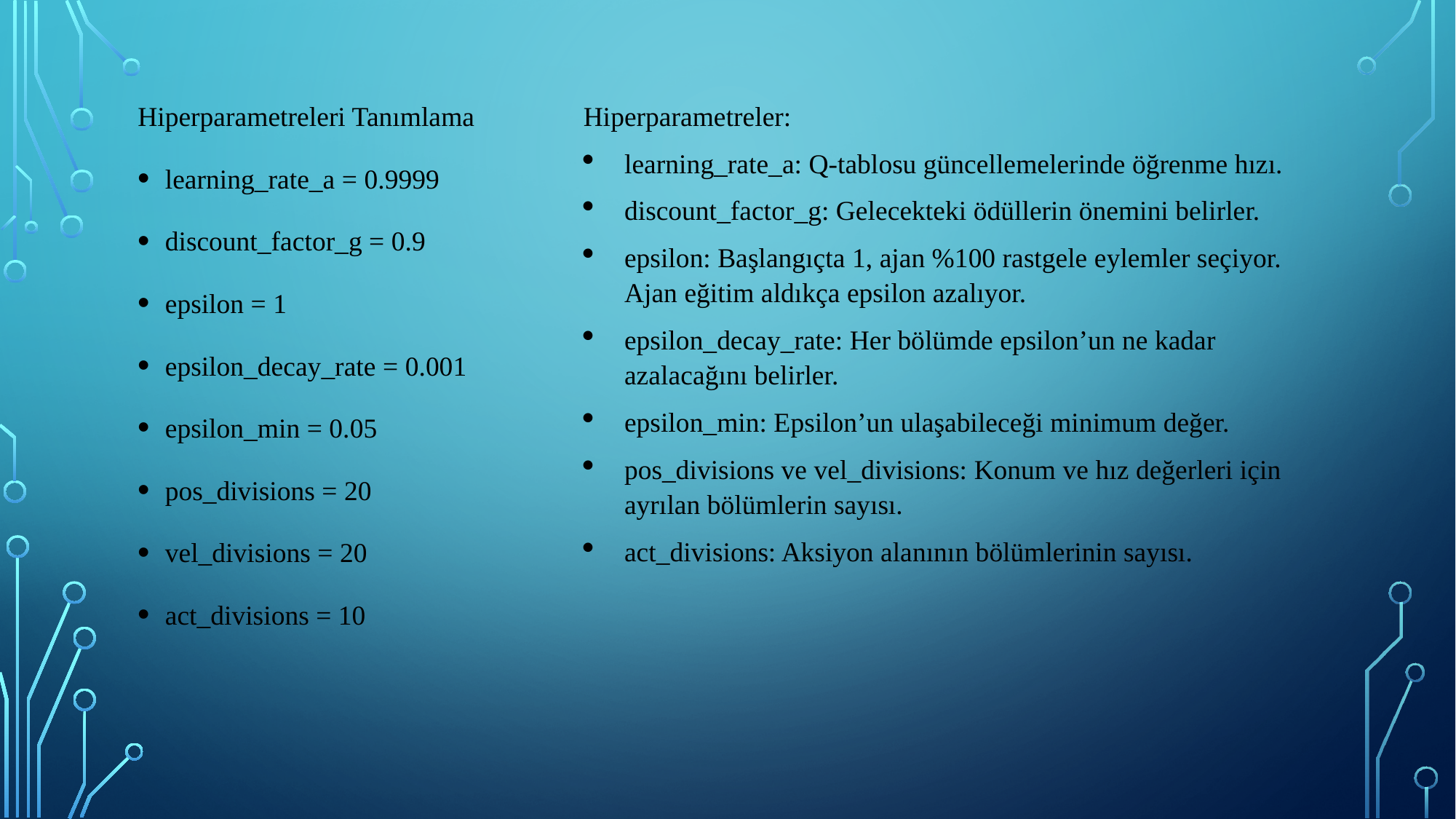

Hiperparametreleri Tanımlama
learning_rate_a = 0.9999
discount_factor_g = 0.9
epsilon = 1
epsilon_decay_rate = 0.001
epsilon_min = 0.05
pos_divisions = 20
vel_divisions = 20
act_divisions = 10
Hiperparametreler:
learning_rate_a: Q-tablosu güncellemelerinde öğrenme hızı.
discount_factor_g: Gelecekteki ödüllerin önemini belirler.
epsilon: Başlangıçta 1, ajan %100 rastgele eylemler seçiyor. Ajan eğitim aldıkça epsilon azalıyor.
epsilon_decay_rate: Her bölümde epsilon’un ne kadar azalacağını belirler.
epsilon_min: Epsilon’un ulaşabileceği minimum değer.
pos_divisions ve vel_divisions: Konum ve hız değerleri için ayrılan bölümlerin sayısı.
act_divisions: Aksiyon alanının bölümlerinin sayısı.